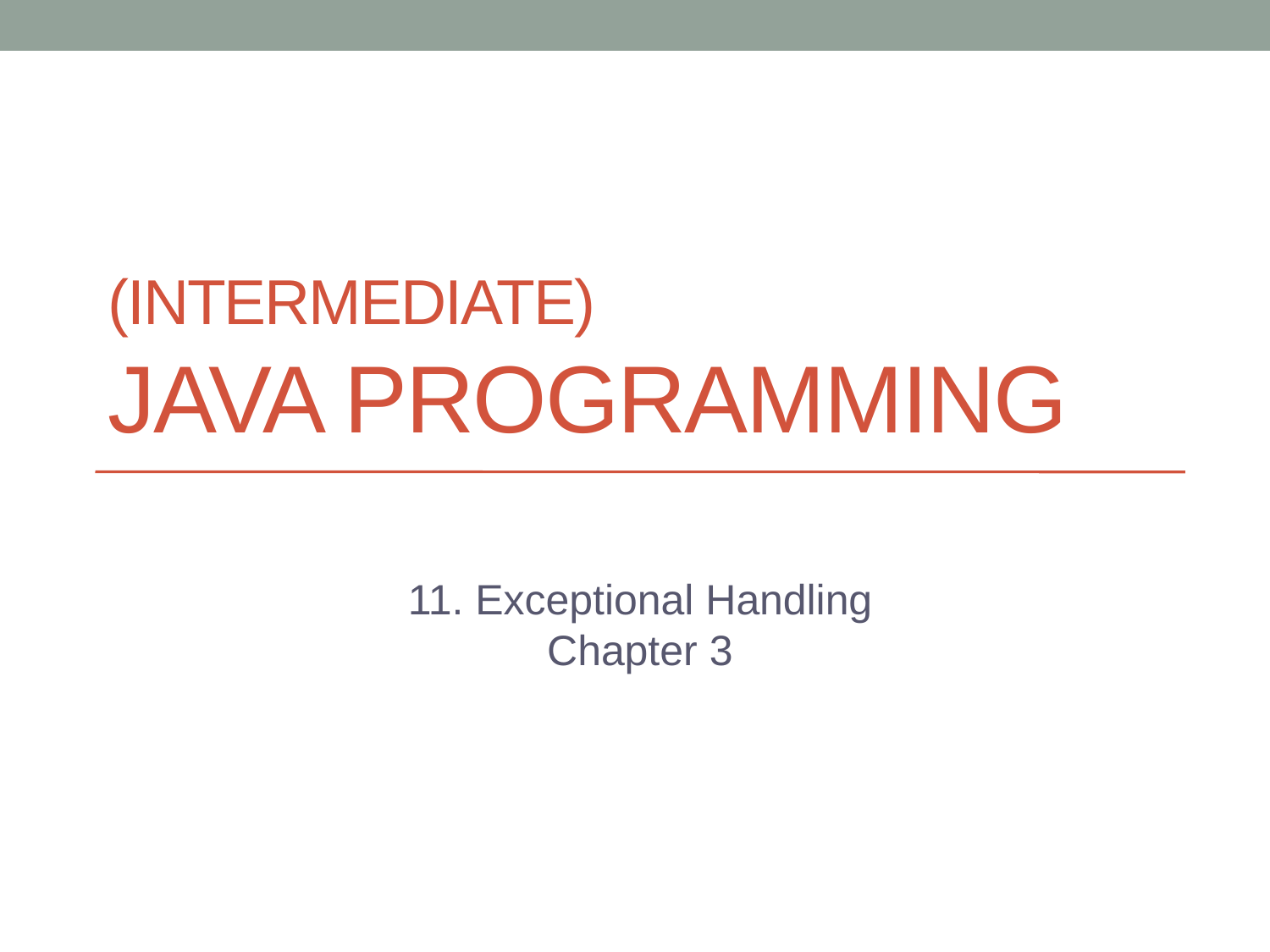

# (Intermediate) Java Programming
11. Exceptional Handling
Chapter 3